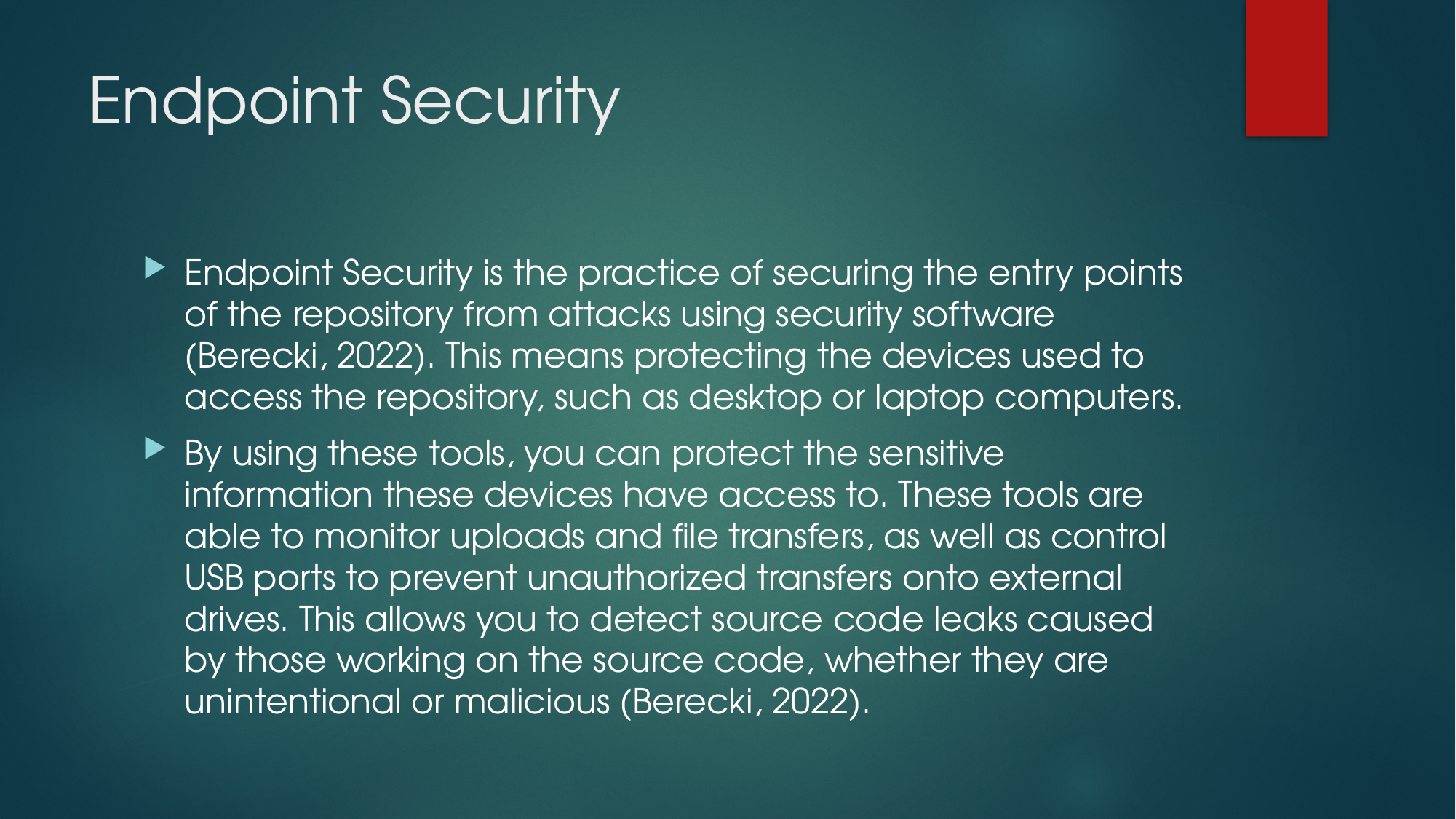

# Endpoint Security
Endpoint Security is the practice of securing the entry points of the repository from attacks using security software (Berecki, 2022). This means protecting the devices used to access the repository, such as desktop or laptop computers.
By using these tools, you can protect the sensitive information these devices have access to. These tools are able to monitor uploads and file transfers, as well as control USB ports to prevent unauthorized transfers onto external drives. This allows you to detect source code leaks caused by those working on the source code, whether they are unintentional or malicious (Berecki, 2022).